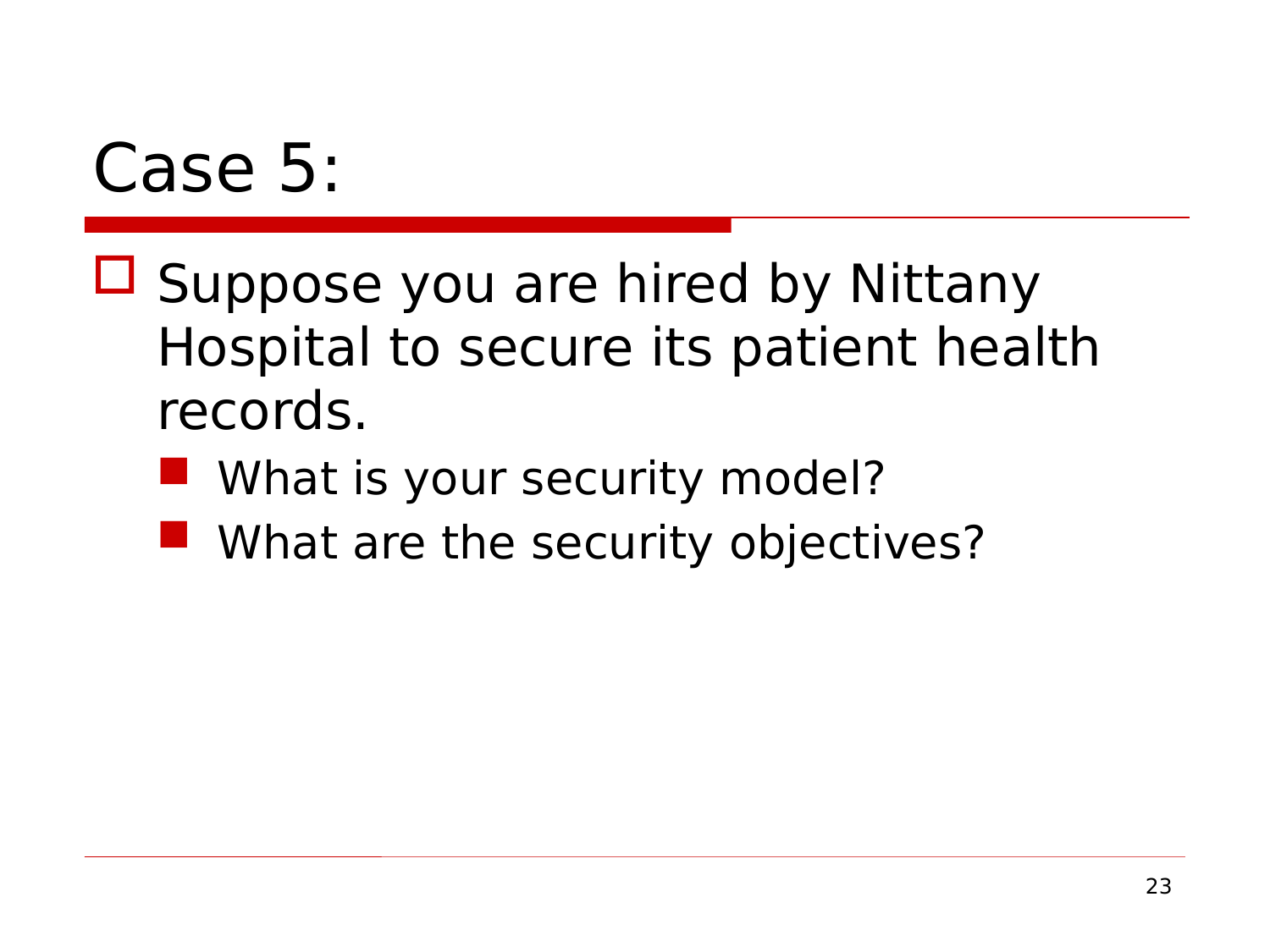

# Case 5:
Suppose you are hired by Nittany Hospital to secure its patient health records.
What is your security model?
What are the security objectives?
23